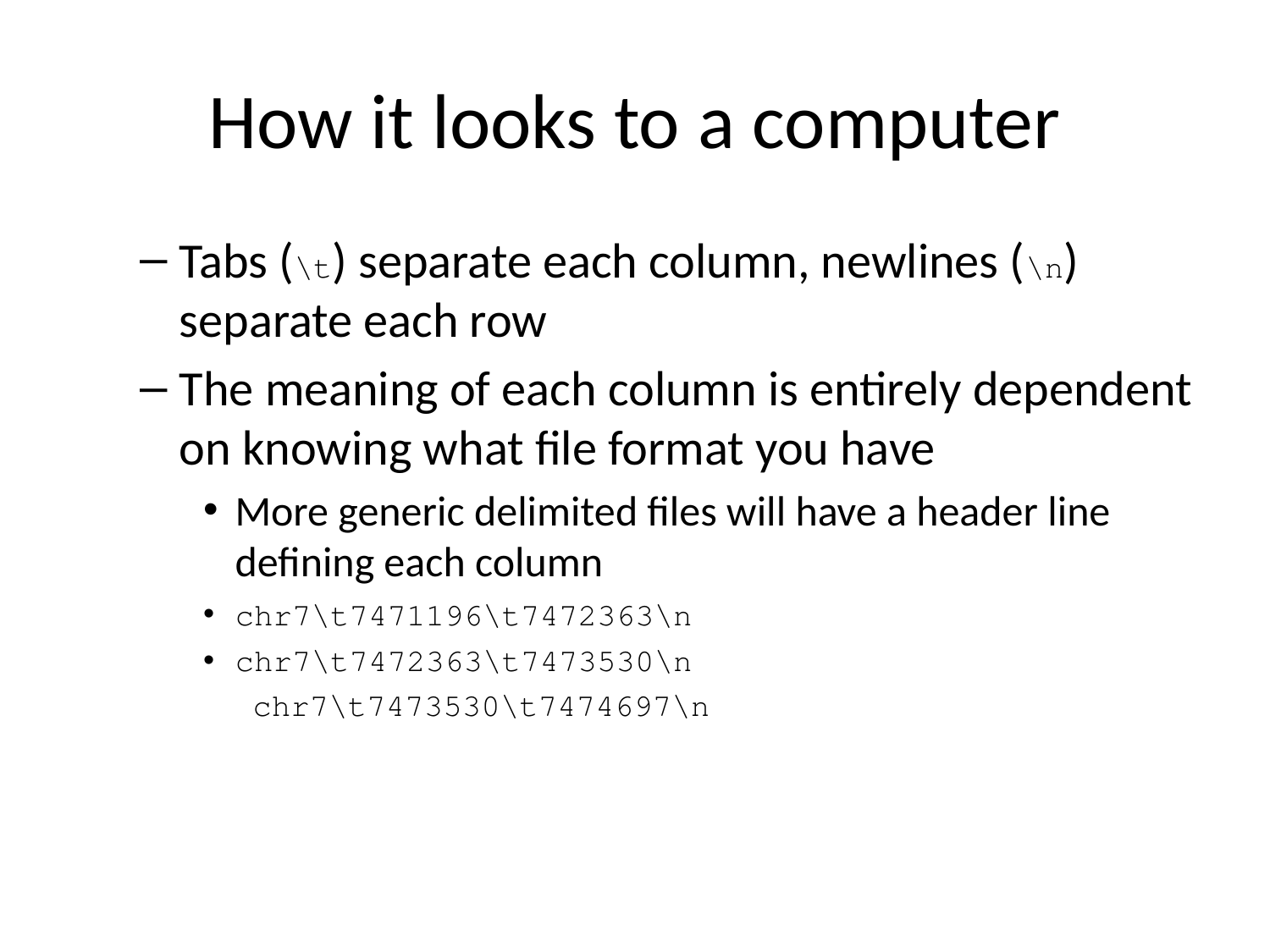

# How it looks to a computer
Tabs (\t) separate each column, newlines (\n) separate each row
The meaning of each column is entirely dependent on knowing what file format you have
More generic delimited files will have a header line defining each column
chr7\t7471196\t7472363\n
chr7\t7472363\t7473530\n
chr7\t7473530\t7474697\n